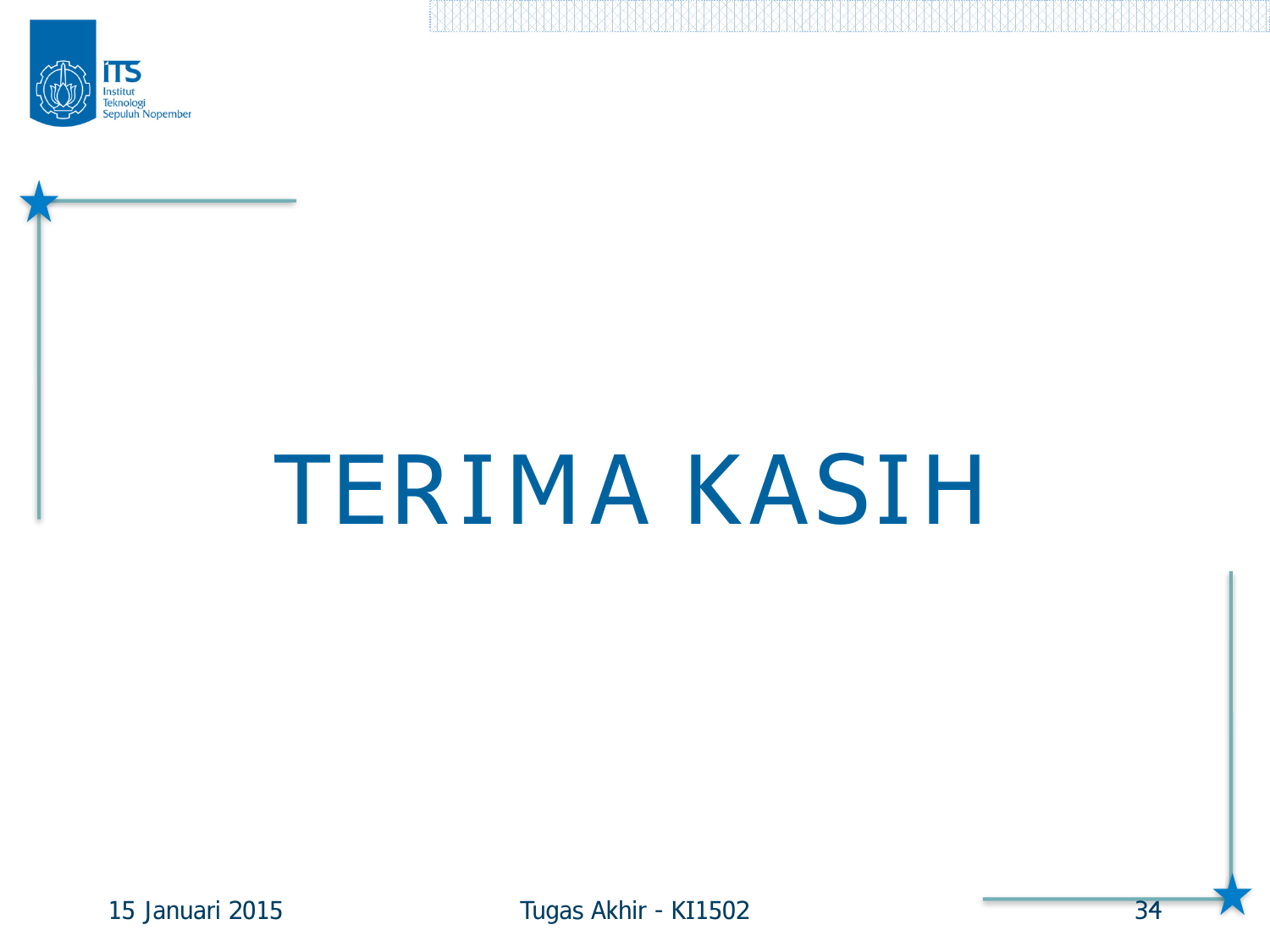

TERIMA KASIH
15 Januari 2015
Tugas Akhir - KI1502
34